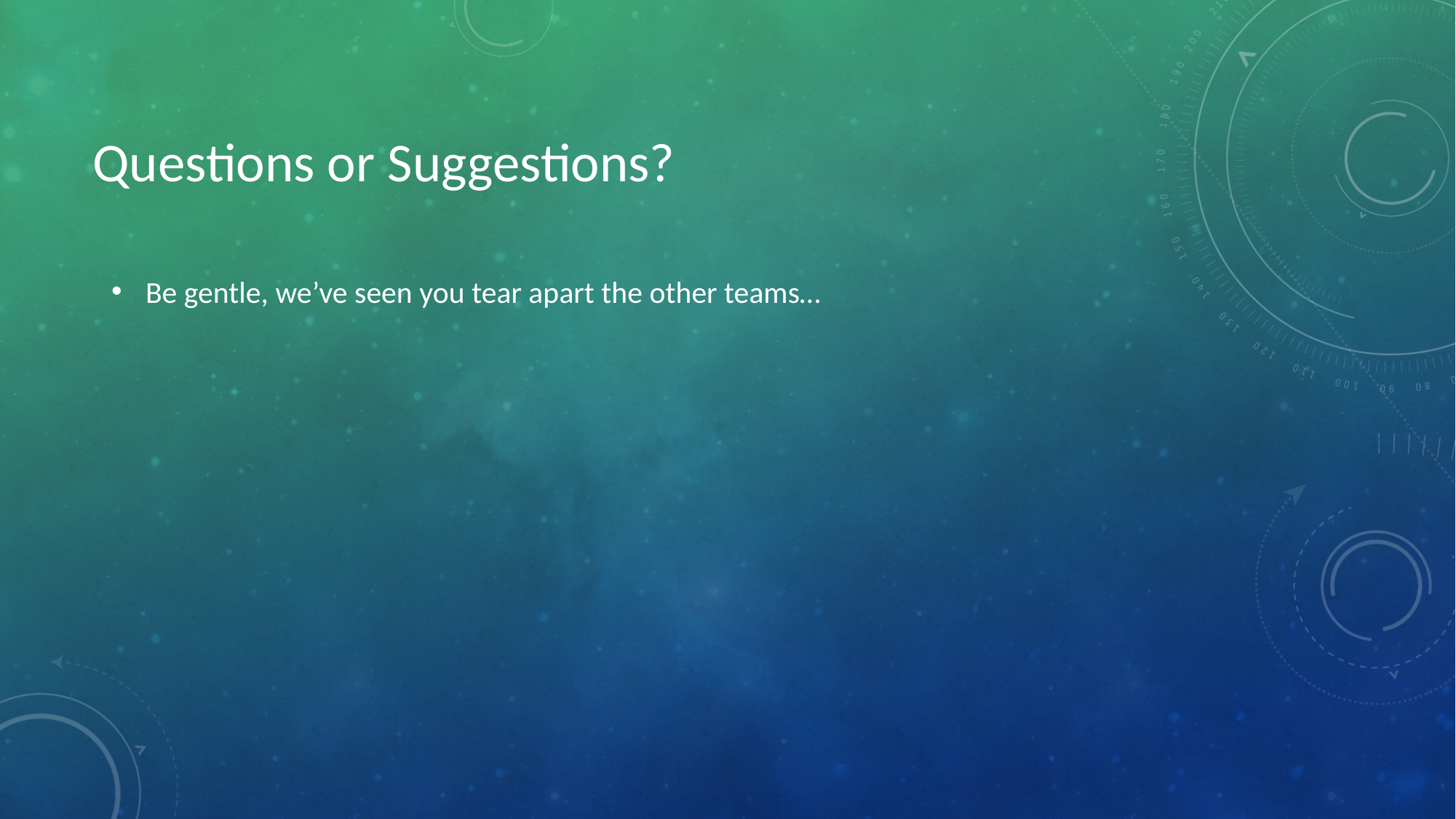

# Questions or Suggestions?
Be gentle, we’ve seen you tear apart the other teams…